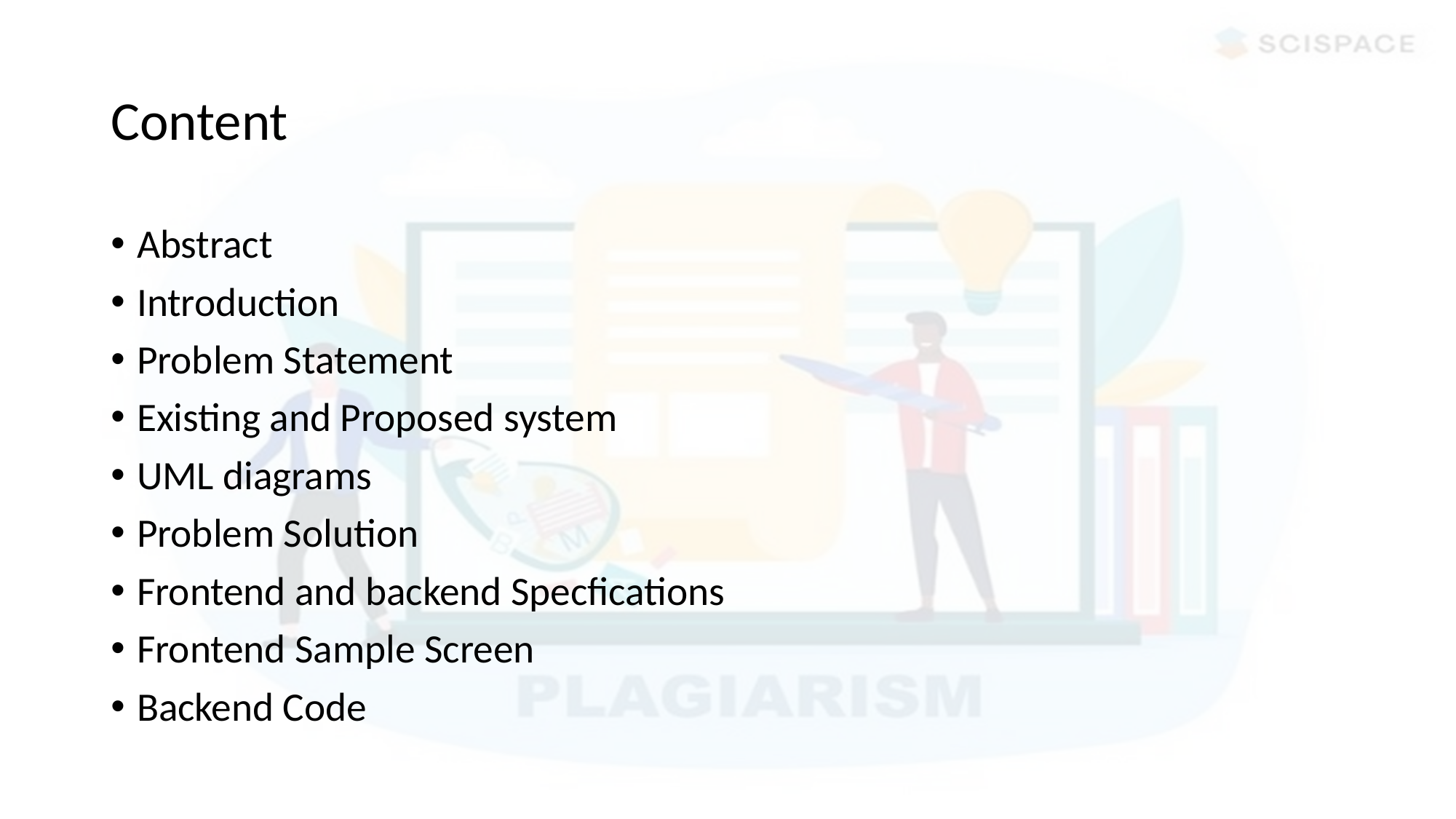

# Content
Abstract
Introduction
Problem Statement
Existing and Proposed system
UML diagrams
Problem Solution
Frontend and backend Specfications
Frontend Sample Screen
Backend Code